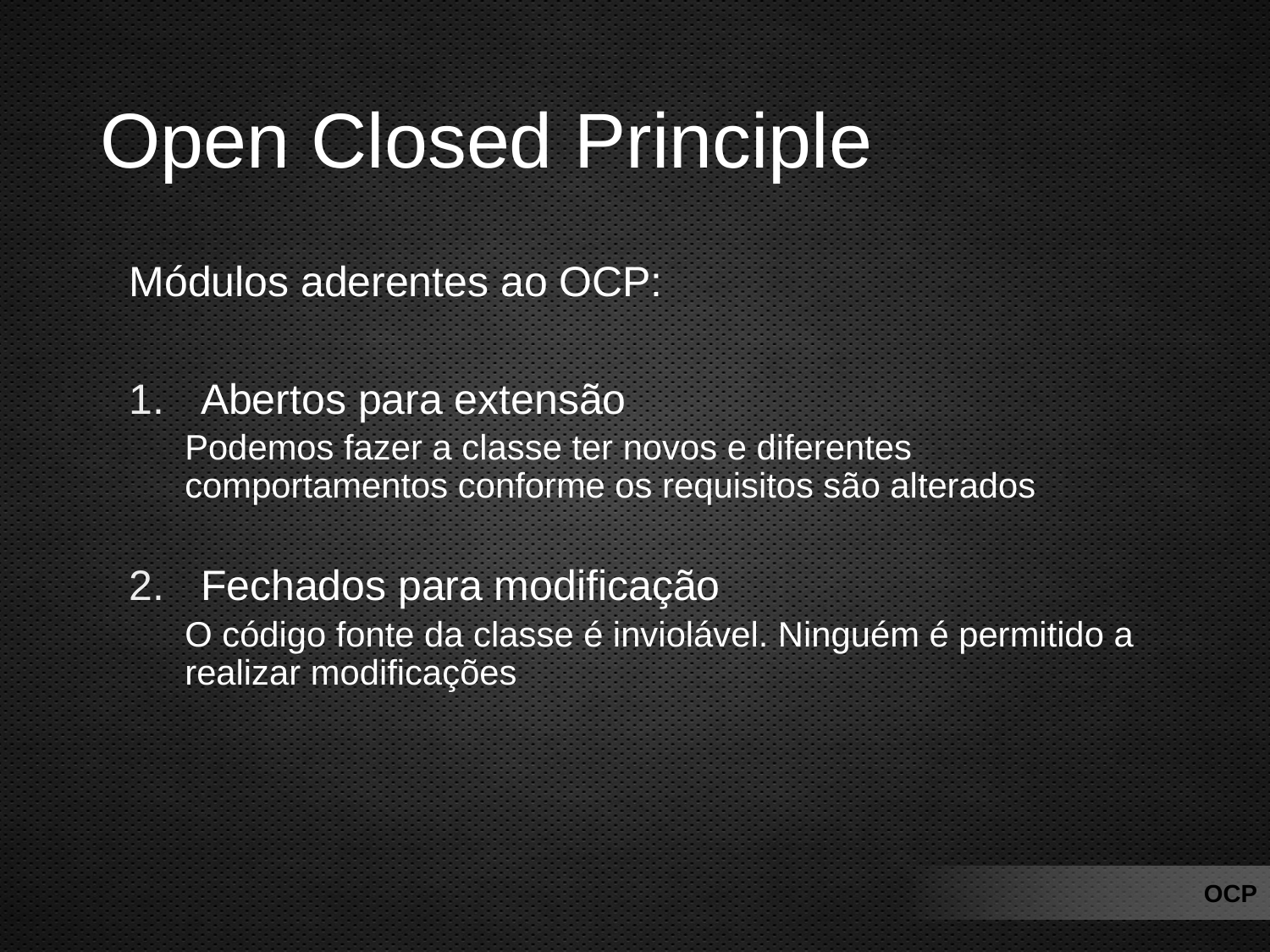

# Open Closed Principle
Módulos aderentes ao OCP:

Abertos para extensão
Podemos fazer a classe ter novos e diferentes comportamentos conforme os requisitos são alterados

Fechados para modificação
O código fonte da classe é inviolável. Ninguém é permitido a realizar modificações

OCP